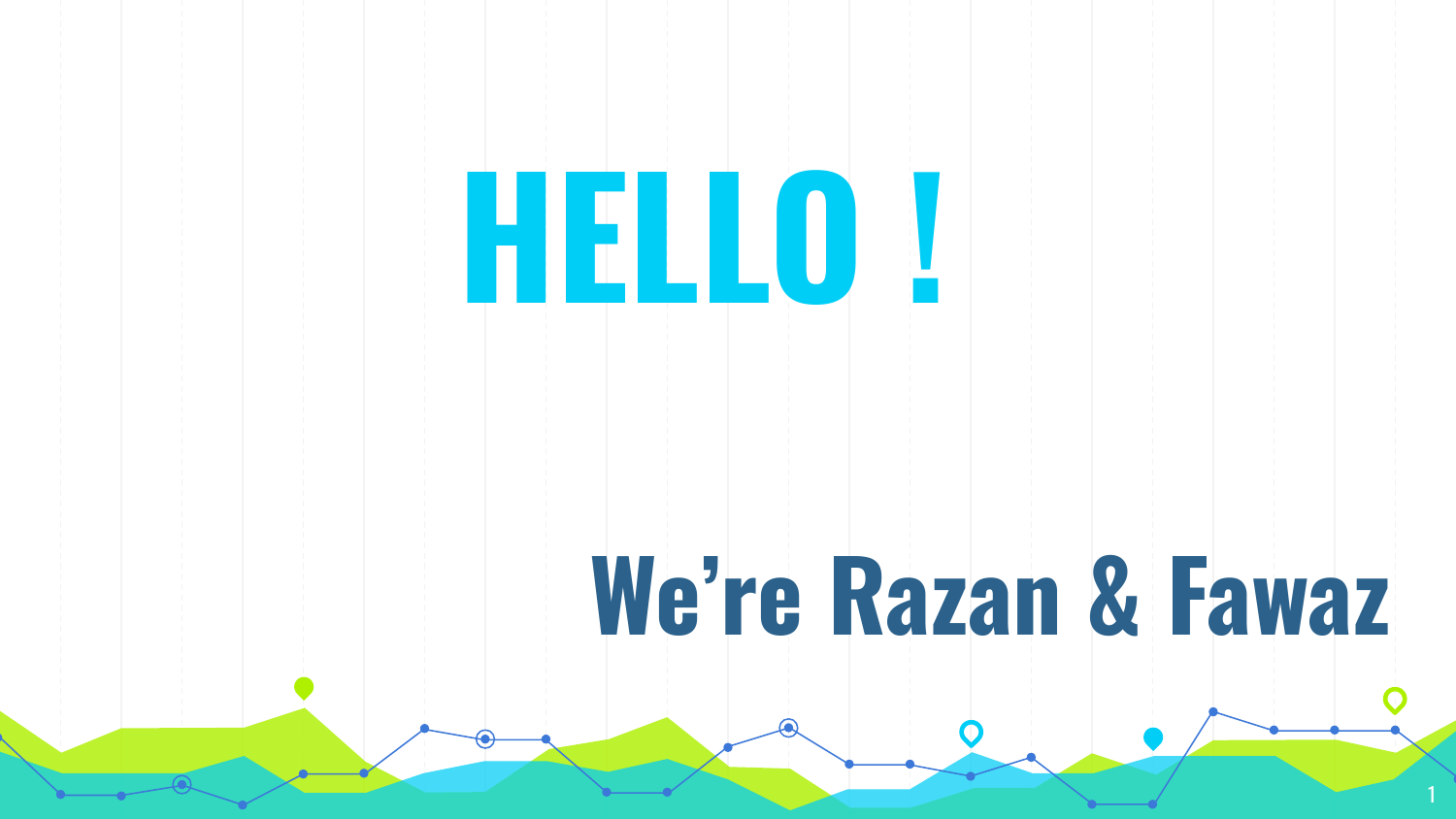

HELLO !
We’re Razan & Fawaz
1